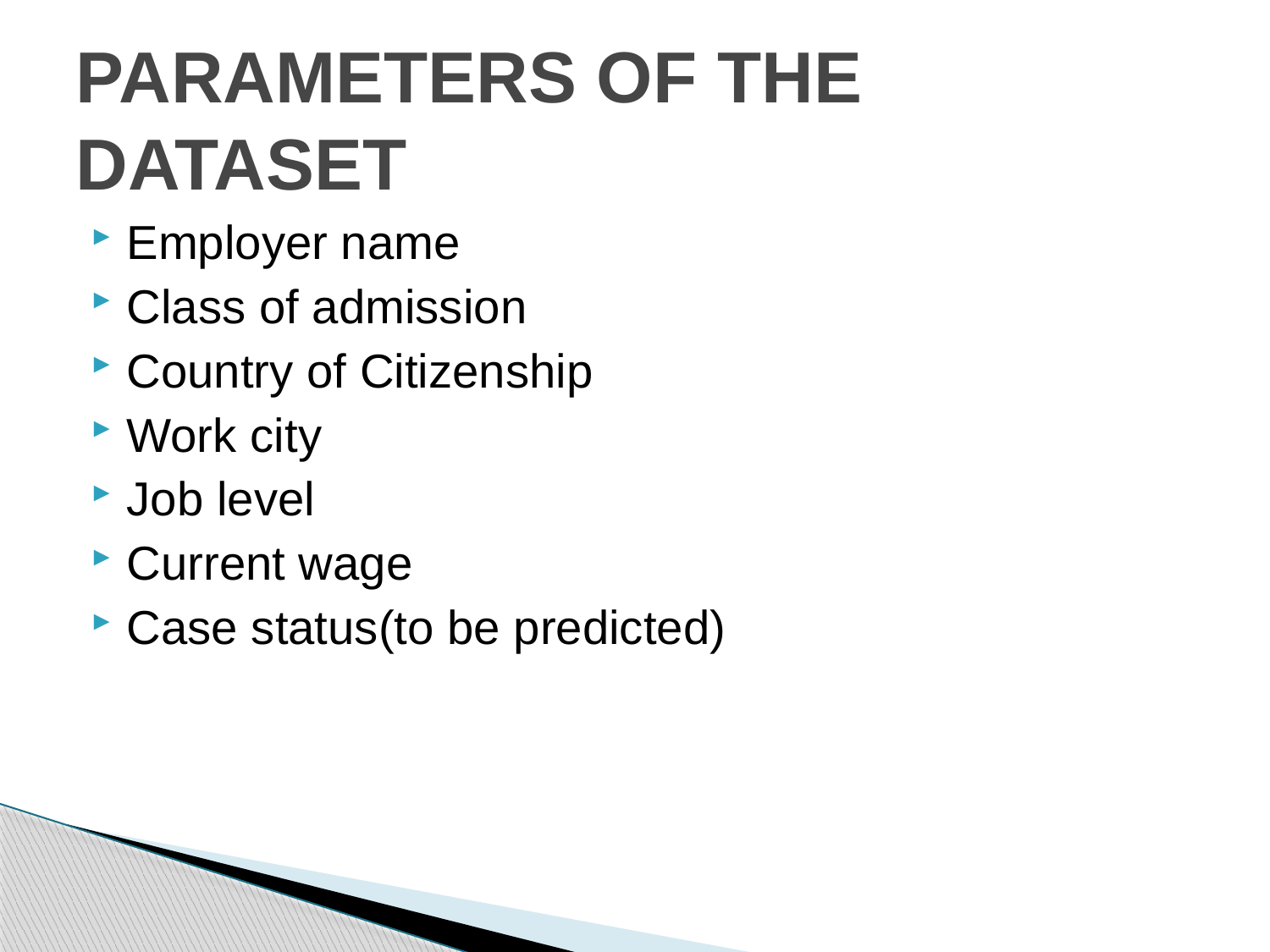

# PARAMETERS OF THE DATASET
Employer name
Class of admission
Country of Citizenship
Work city
Job level
Current wage
Case status(to be predicted)